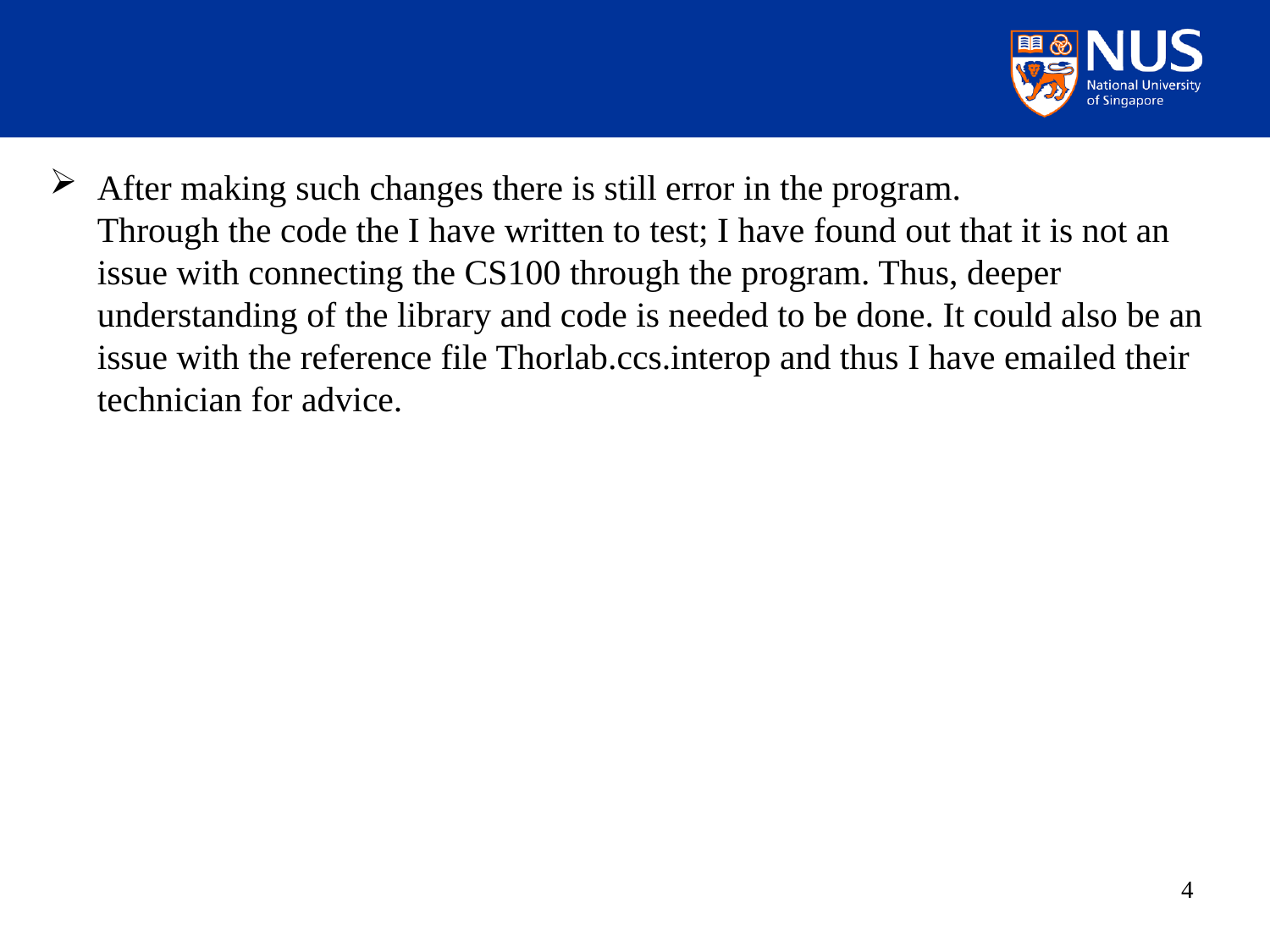

# After making such changes there is still error in the program. Through the code the I have written to test; I have found out that it is not an issue with connecting the CS100 through the program. Thus, deeper understanding of the library and code is needed to be done. It could also be an issue with the reference file Thorlab.ccs.interop and thus I have emailed their technician for advice.
4